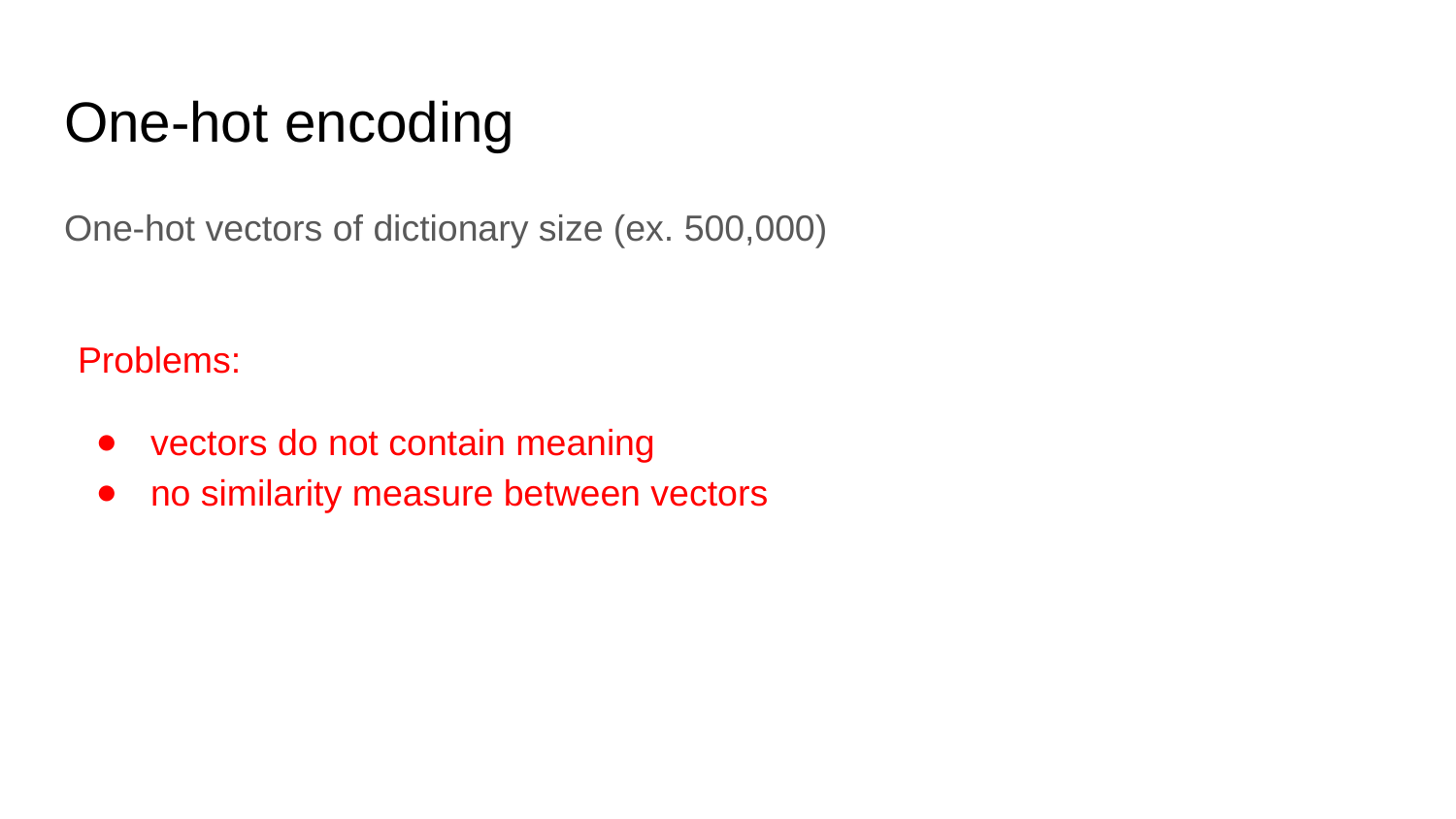

# One-hot encoding
One-hot vectors of dictionary size (ex. 500,000)

Problems:
vectors do not contain meaning
no similarity measure between vectors